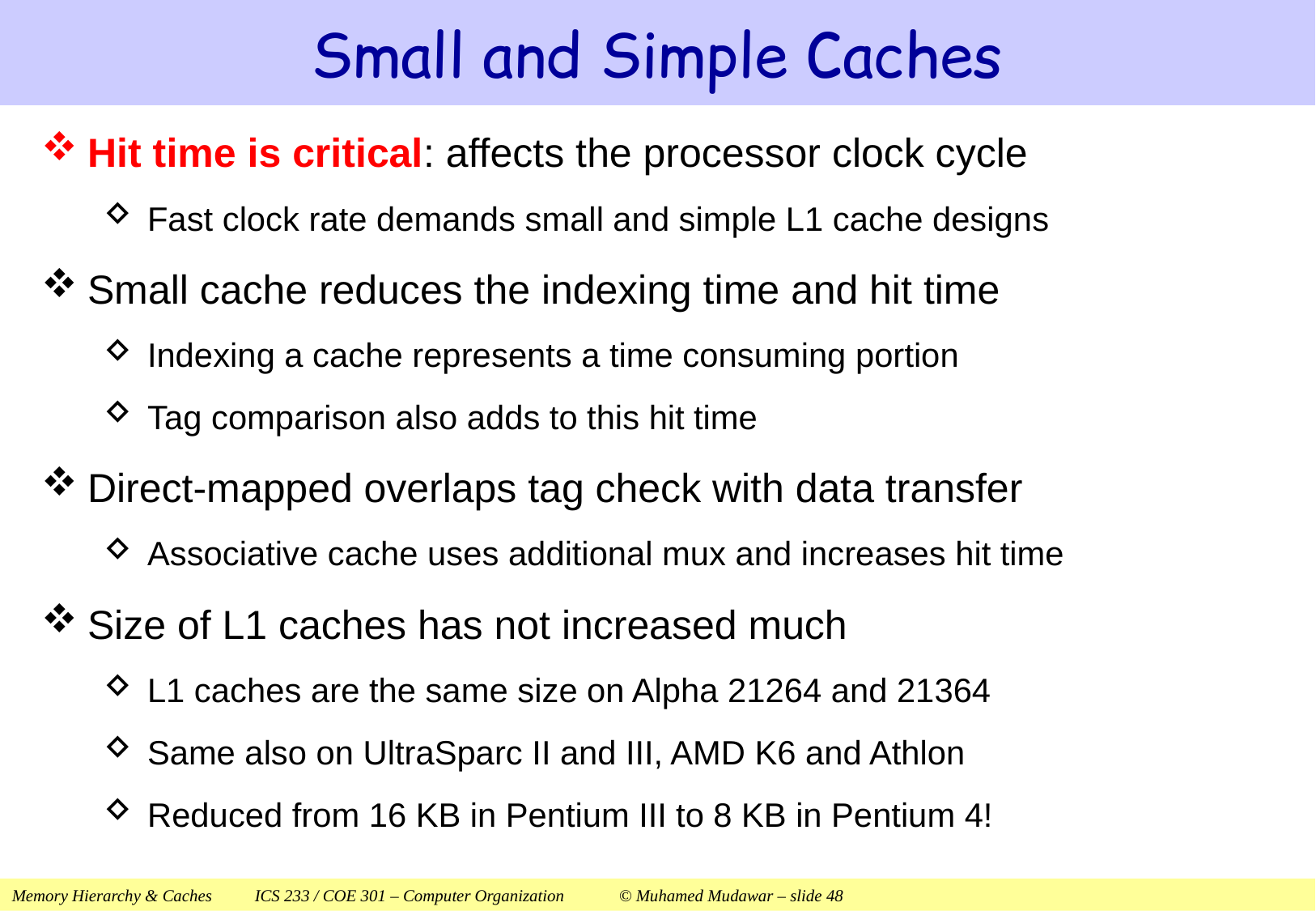

# Small and Simple Caches
Hit time is critical: affects the processor clock cycle
Fast clock rate demands small and simple L1 cache designs
Small cache reduces the indexing time and hit time
Indexing a cache represents a time consuming portion
Tag comparison also adds to this hit time
Direct-mapped overlaps tag check with data transfer
Associative cache uses additional mux and increases hit time
Size of L1 caches has not increased much
L1 caches are the same size on Alpha 21264 and 21364
Same also on UltraSparc II and III, AMD K6 and Athlon
Reduced from 16 KB in Pentium III to 8 KB in Pentium 4!